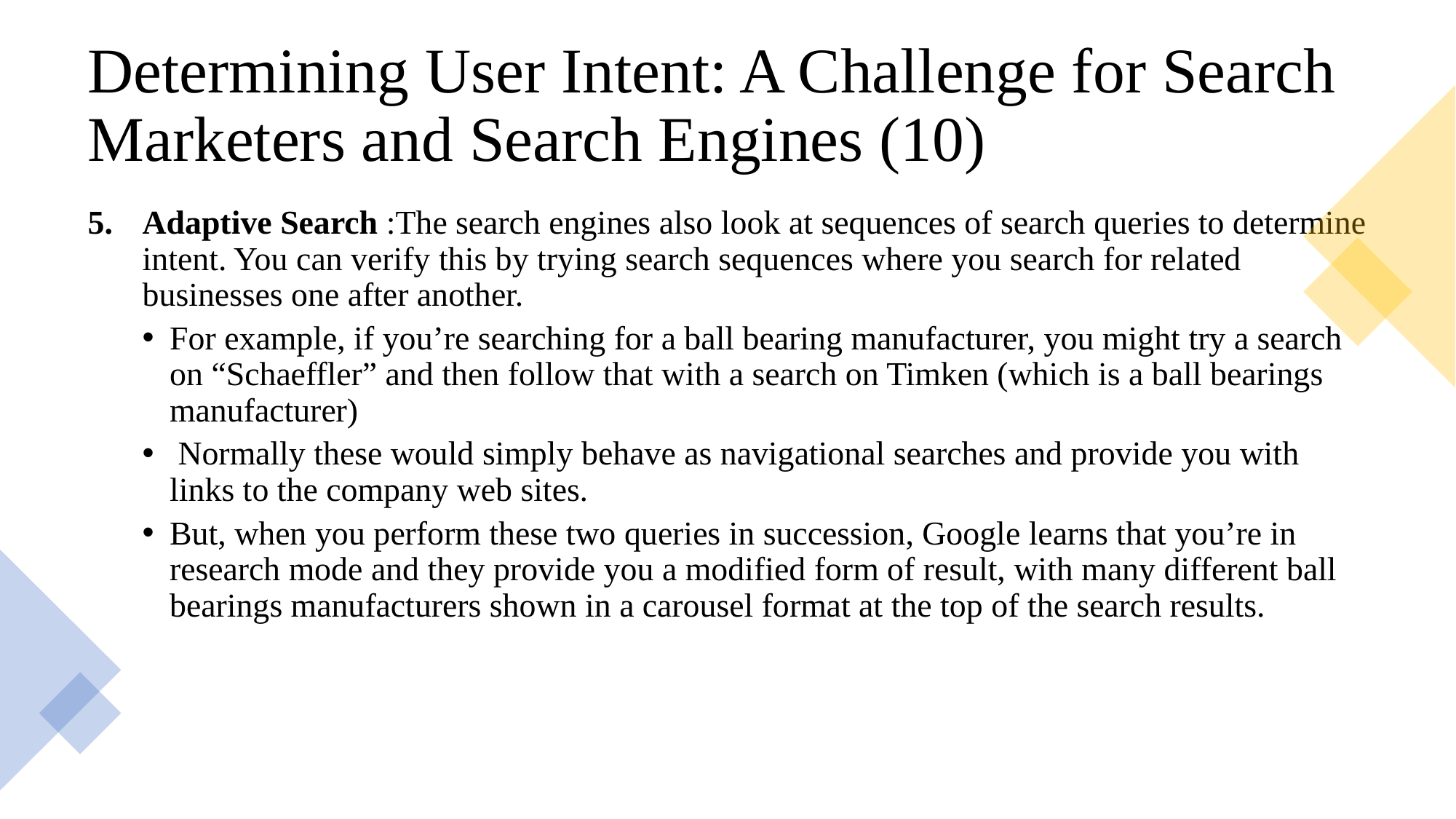

# Determining User Intent: A Challenge for Search Marketers and Search Engines (10)

Adaptive Search :The search engines also look at sequences of search queries to determine intent. You can verify this by trying search sequences where you search for related businesses one after another.
For example, if you’re searching for a ball bearing manufacturer, you might try a search on “Schaeffler” and then follow that with a search on Timken (which is a ball bearings manufacturer)
 Normally these would simply behave as navigational searches and provide you with links to the company web sites.
But, when you perform these two queries in succession, Google learns that you’re in research mode and they provide you a modified form of result, with many different ball bearings manufacturers shown in a carousel format at the top of the search results.